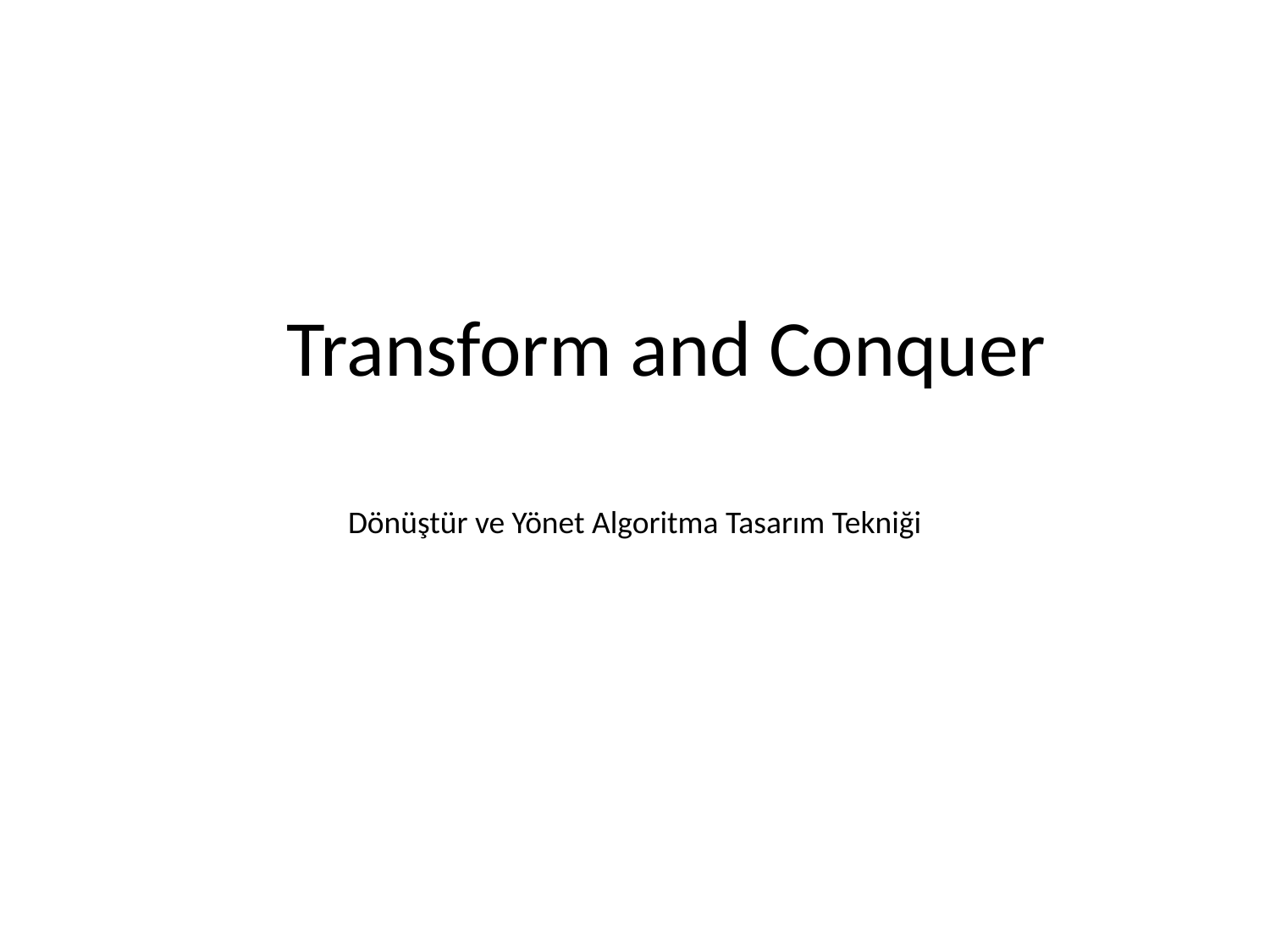

# Transform and Conquer
Dönüştür ve Yönet Algoritma Tasarım Tekniği